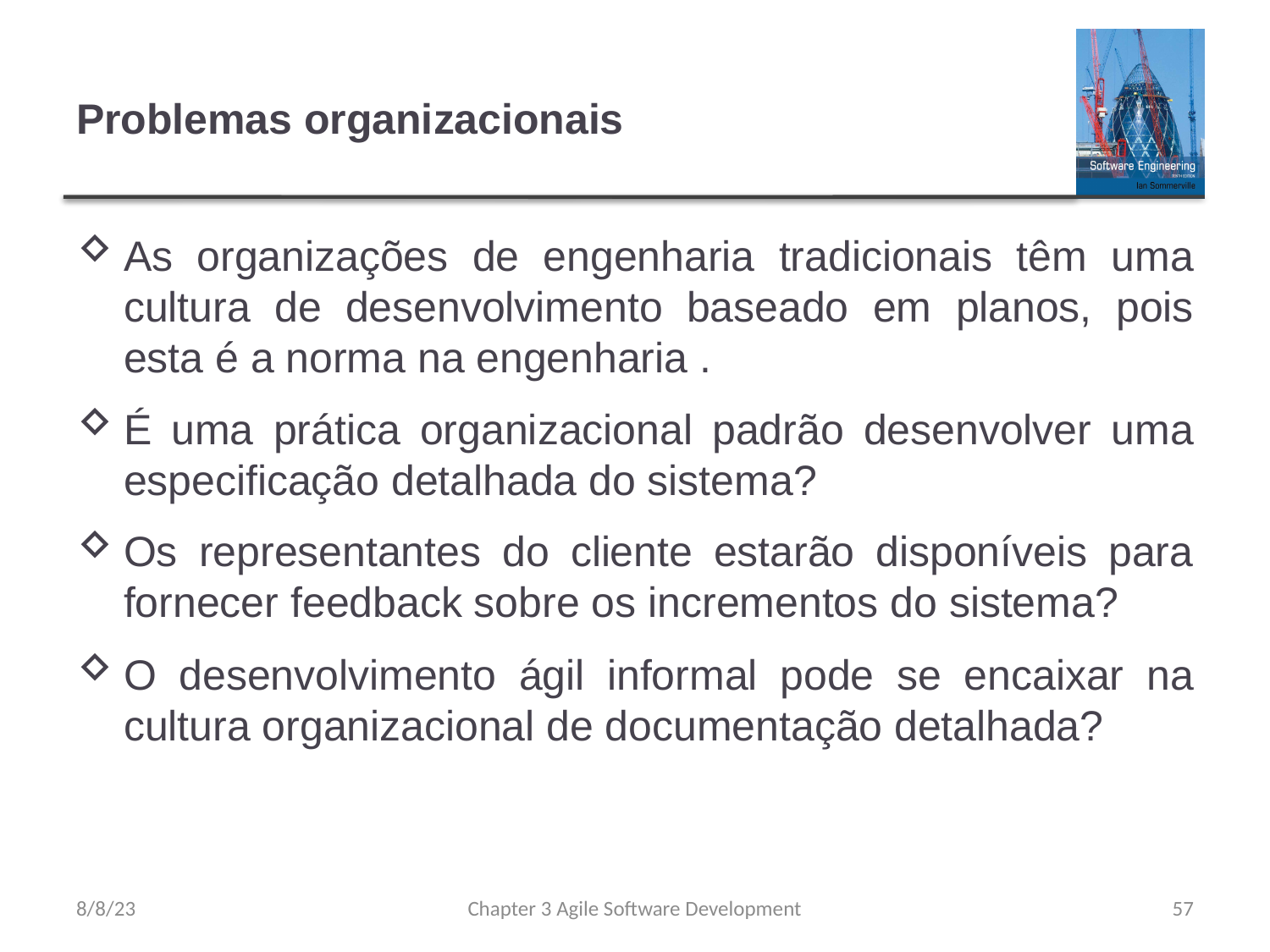

# Problemas organizacionais
As organizações de engenharia tradicionais têm uma cultura de desenvolvimento baseado em planos, pois esta é a norma na engenharia .
É uma prática organizacional padrão desenvolver uma especificação detalhada do sistema?
Os representantes do cliente estarão disponíveis para fornecer feedback sobre os incrementos do sistema?
O desenvolvimento ágil informal pode se encaixar na cultura organizacional de documentação detalhada?

8/8/23
Chapter 3 Agile Software Development
57